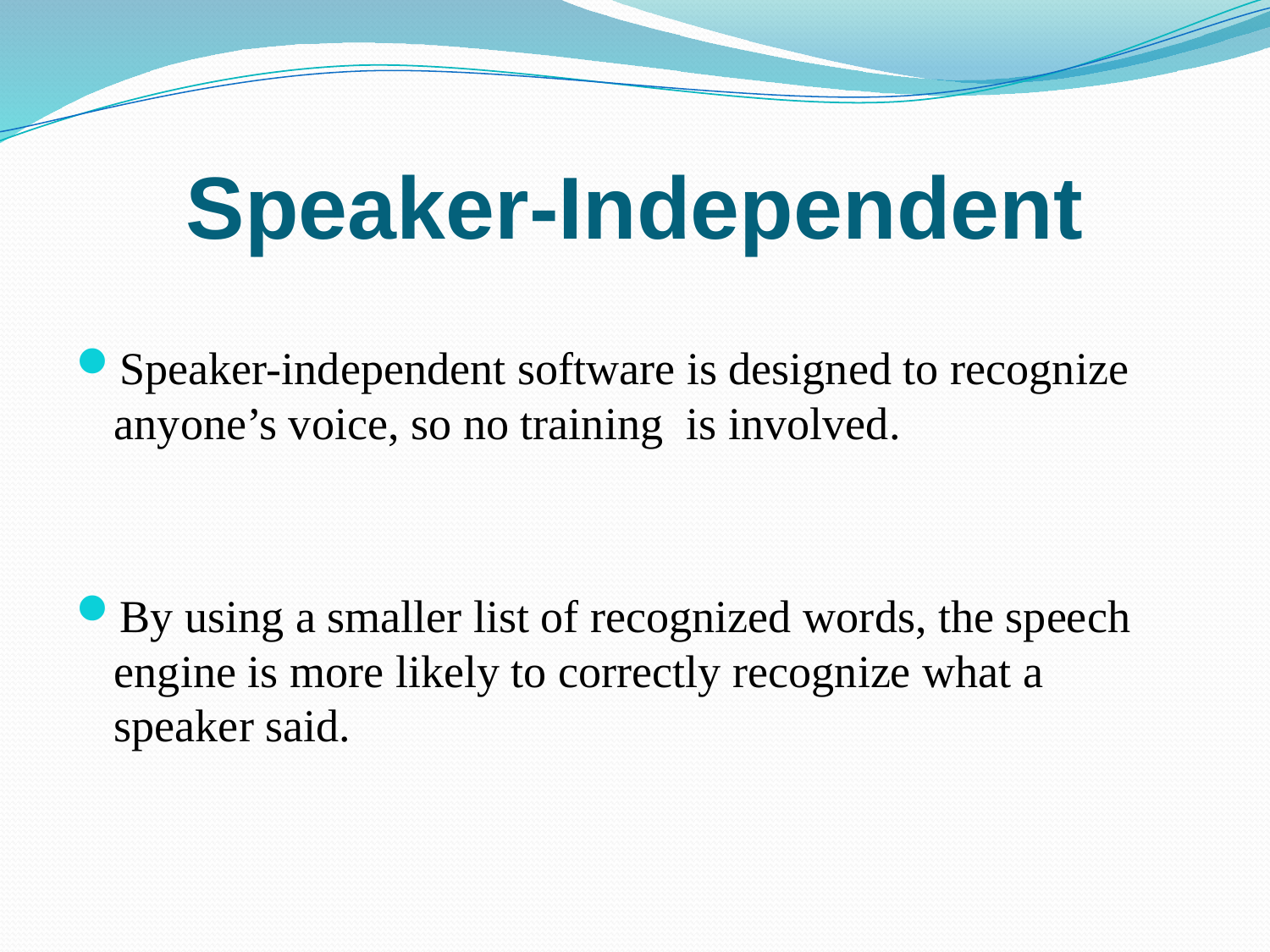

# Speaker-Independent

Speaker-independent software is designed to recognize anyone’s voice, so no training  is involved.

By using a smaller list of recognized words, the speech  engine is more likely to correctly recognize what a speaker said.